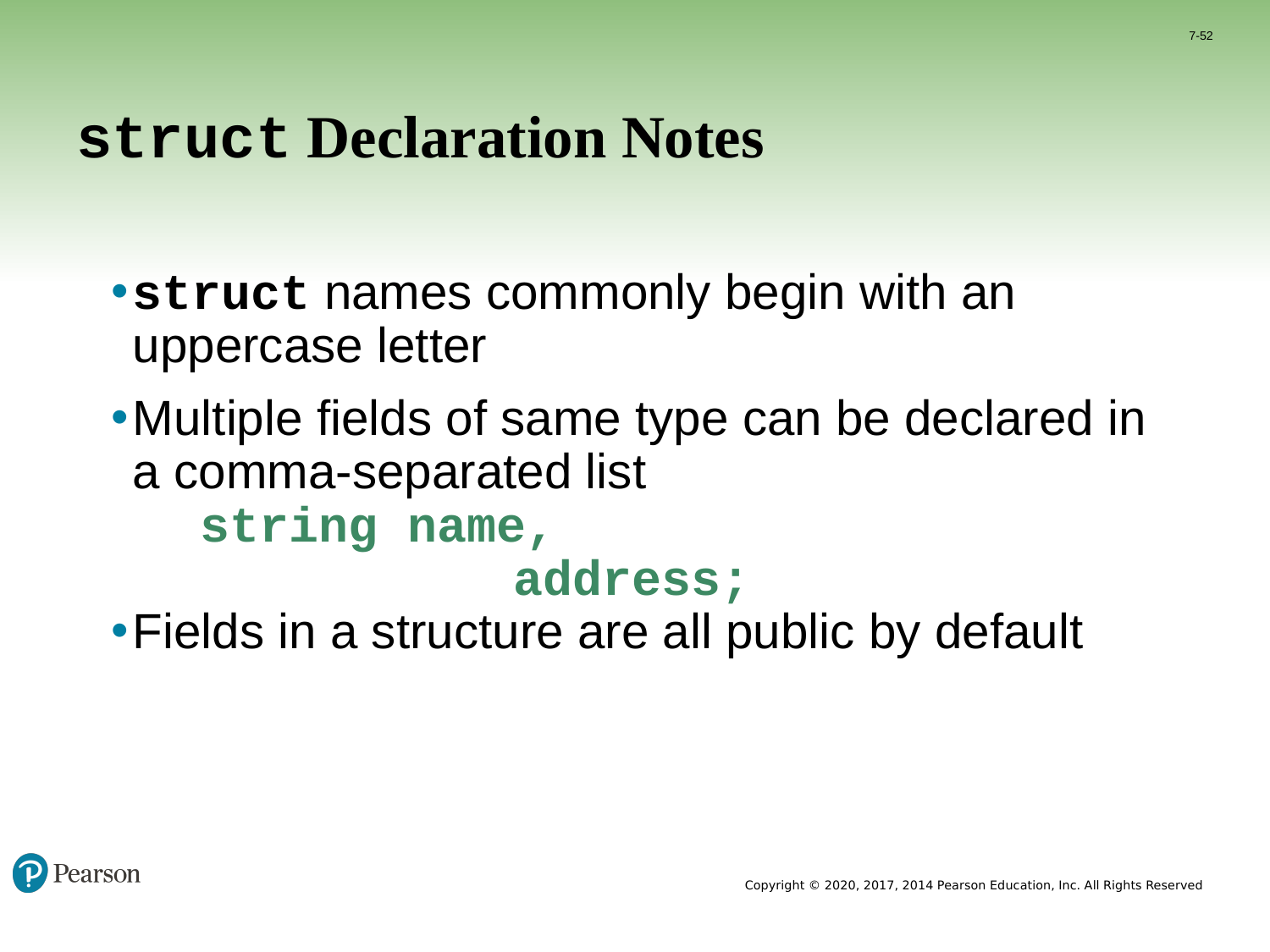

7-52
# struct Declaration Notes
struct names commonly begin with an uppercase letter
Multiple fields of same type can be declared in a comma-separated list
	string name,
			  address;
Fields in a structure are all public by default